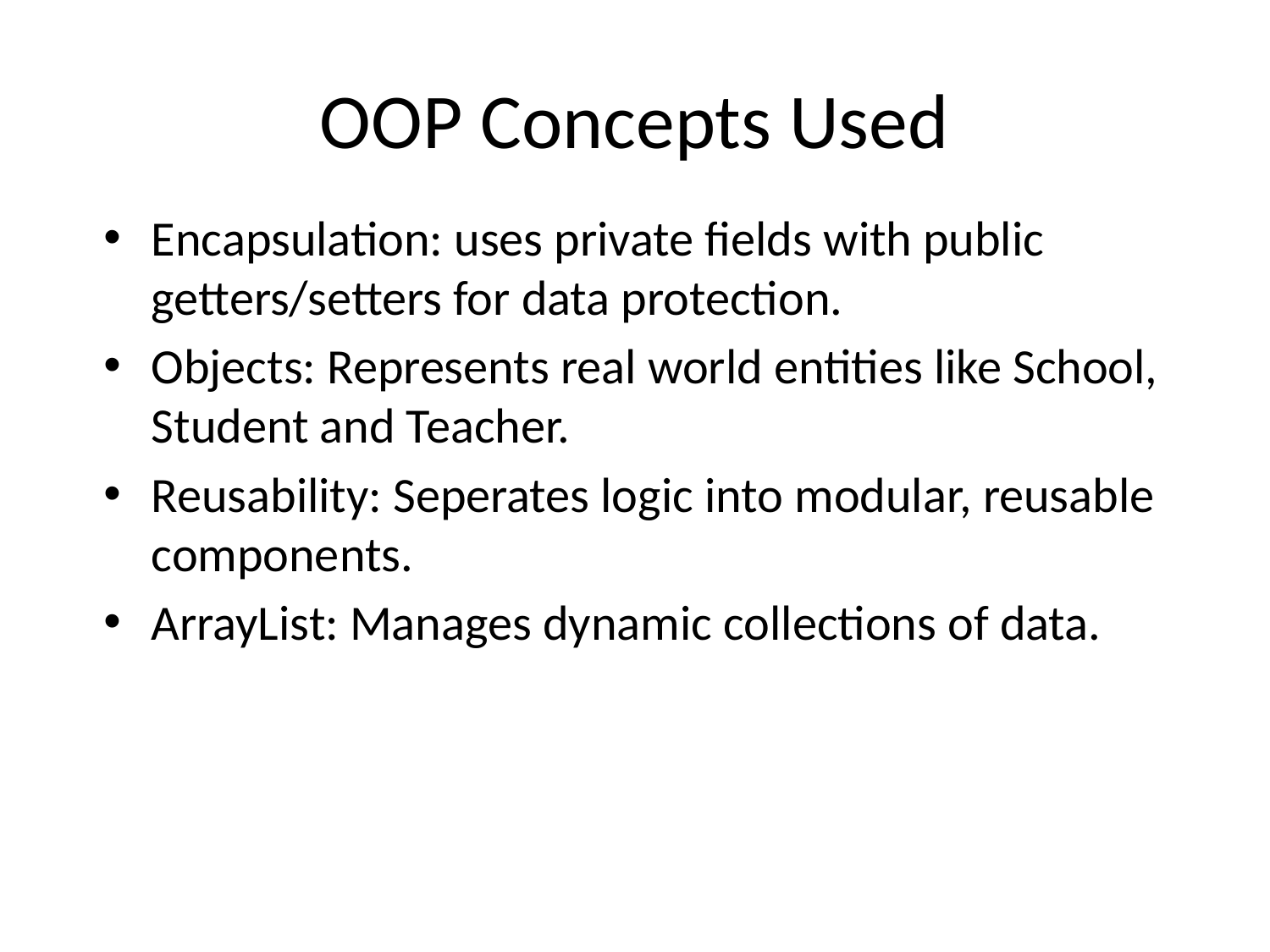

# OOP Concepts Used
Encapsulation: uses private fields with public getters/setters for data protection.
Objects: Represents real world entities like School, Student and Teacher.
Reusability: Seperates logic into modular, reusable components.
ArrayList: Manages dynamic collections of data.